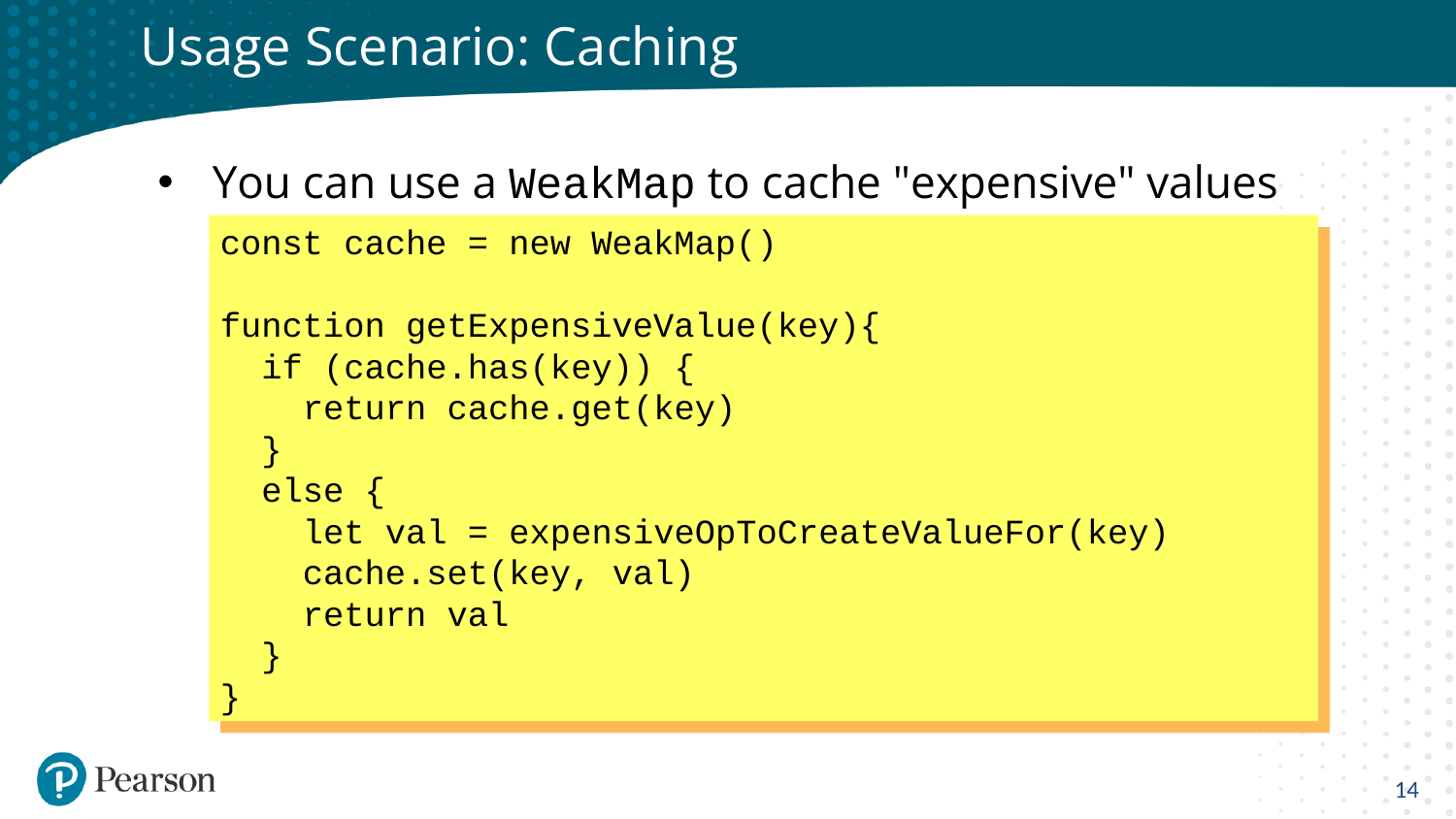

# Usage Scenario: Caching
You can use a WeakMap to cache "expensive" values
const cache = new WeakMap()

function getExpensiveValue(key){
  if (cache.has(key)) {
    return cache.get(key)
  }
  else {
    let val = expensiveOpToCreateValueFor(key)
    cache.set(key, val)
    return val
  }
}
14